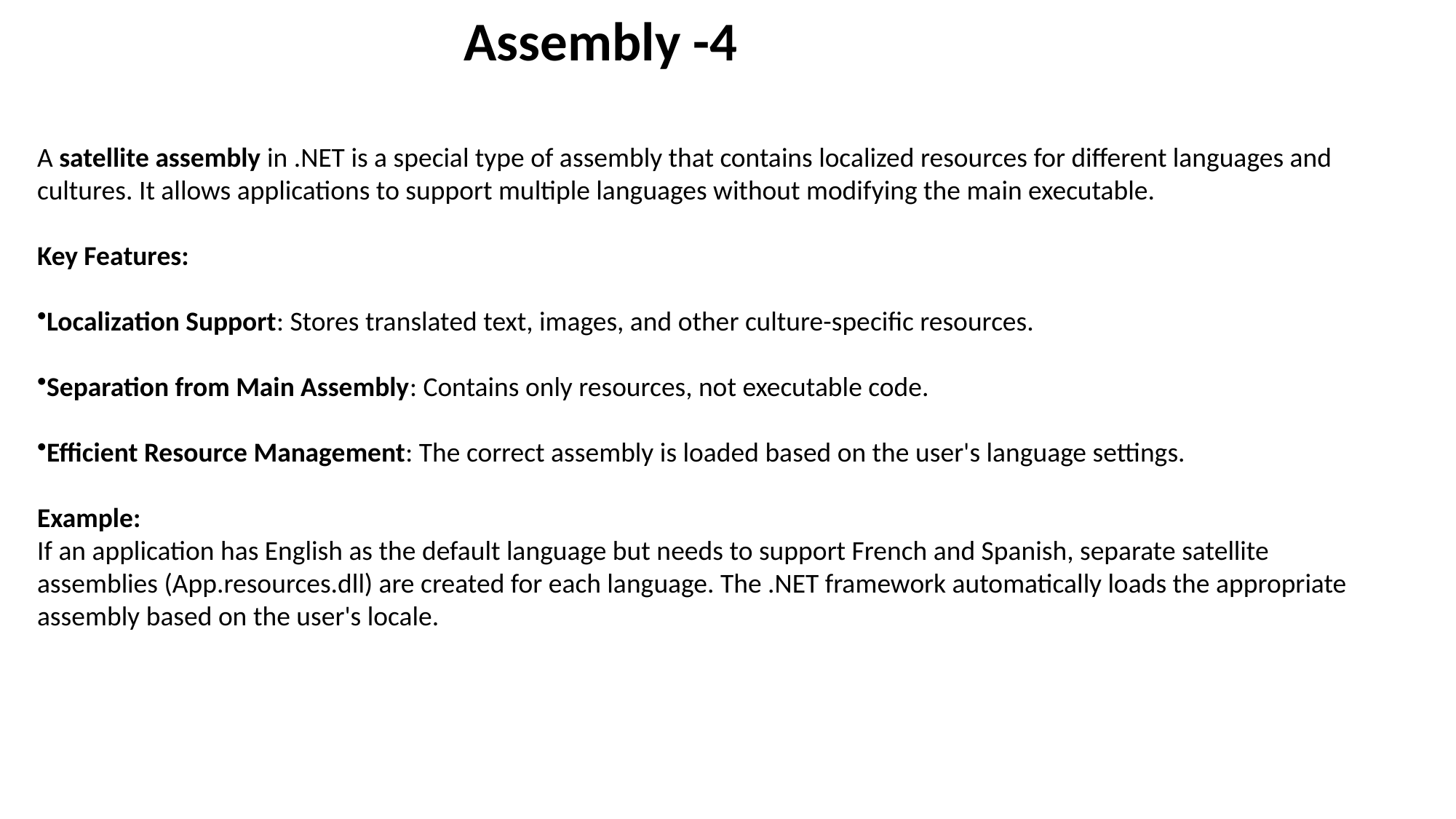

Assembly -4
A satellite assembly in .NET is a special type of assembly that contains localized resources for different languages and cultures. It allows applications to support multiple languages without modifying the main executable.

Key Features:

Localization Support: Stores translated text, images, and other culture-specific resources.

Separation from Main Assembly: Contains only resources, not executable code.

Efficient Resource Management: The correct assembly is loaded based on the user's language settings.

Example:
If an application has English as the default language but needs to support French and Spanish, separate satellite assemblies (App.resources.dll) are created for each language. The .NET framework automatically loads the appropriate assembly based on the user's locale.